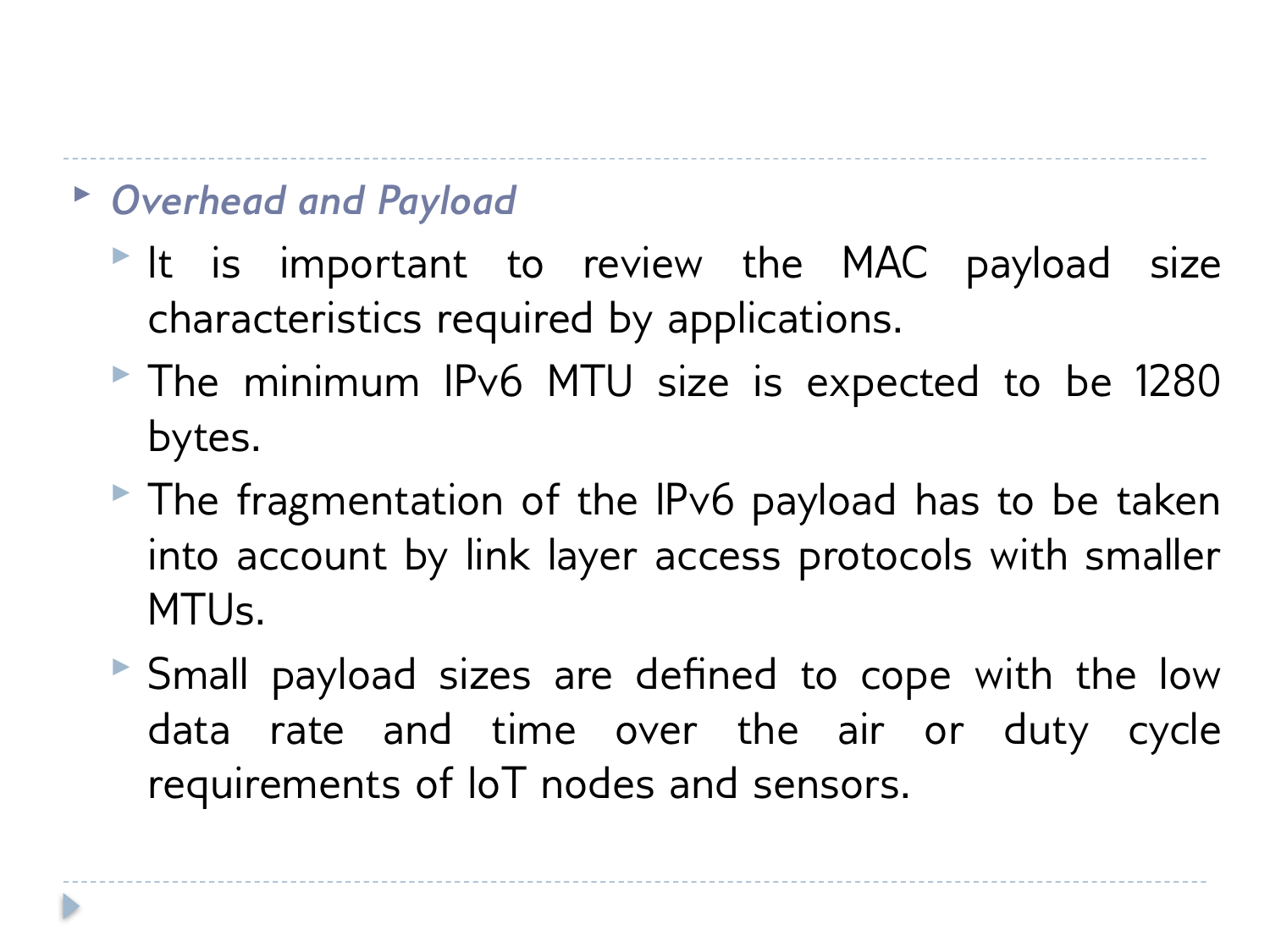

Overhead and Payload
It is important to review the MAC payload size characteristics required by applications.
The minimum IPv6 MTU size is expected to be 1280 bytes.
The fragmentation of the IPv6 payload has to be taken into account by link layer access protocols with smaller MTUs.
Small payload sizes are defined to cope with the low data rate and time over the air or duty cycle requirements of IoT nodes and sensors.